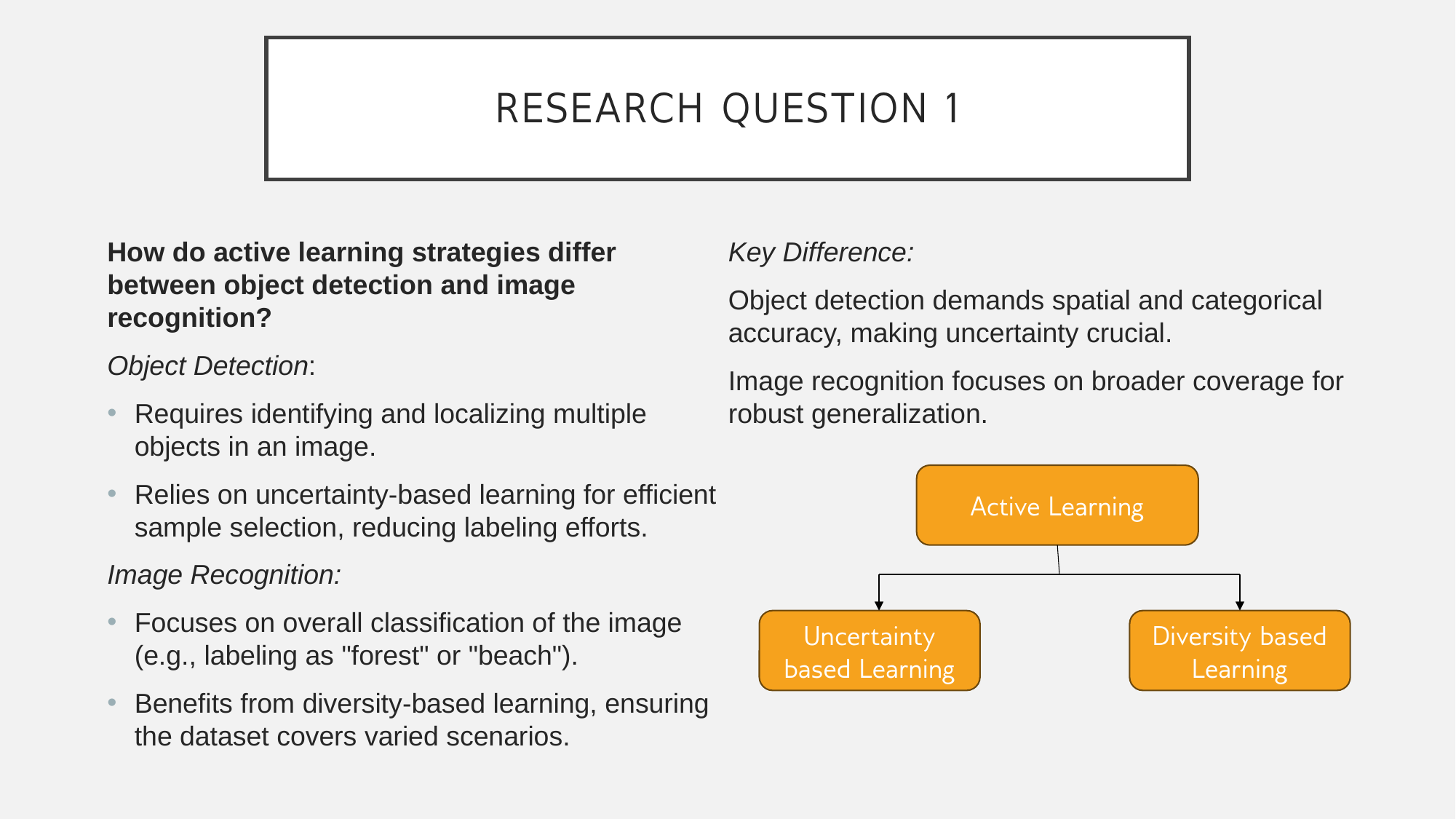

# Research question 1
How do active learning strategies differ between object detection and image recognition?
Object Detection:
Requires identifying and localizing multiple objects in an image.
Relies on uncertainty-based learning for efficient sample selection, reducing labeling efforts.
Image Recognition:
Focuses on overall classification of the image (e.g., labeling as "forest" or "beach").
Benefits from diversity-based learning, ensuring the dataset covers varied scenarios.
Key Difference:
Object detection demands spatial and categorical accuracy, making uncertainty crucial.
Image recognition focuses on broader coverage for robust generalization.
Active Learning
Uncertainty based Learning
Diversity based Learning